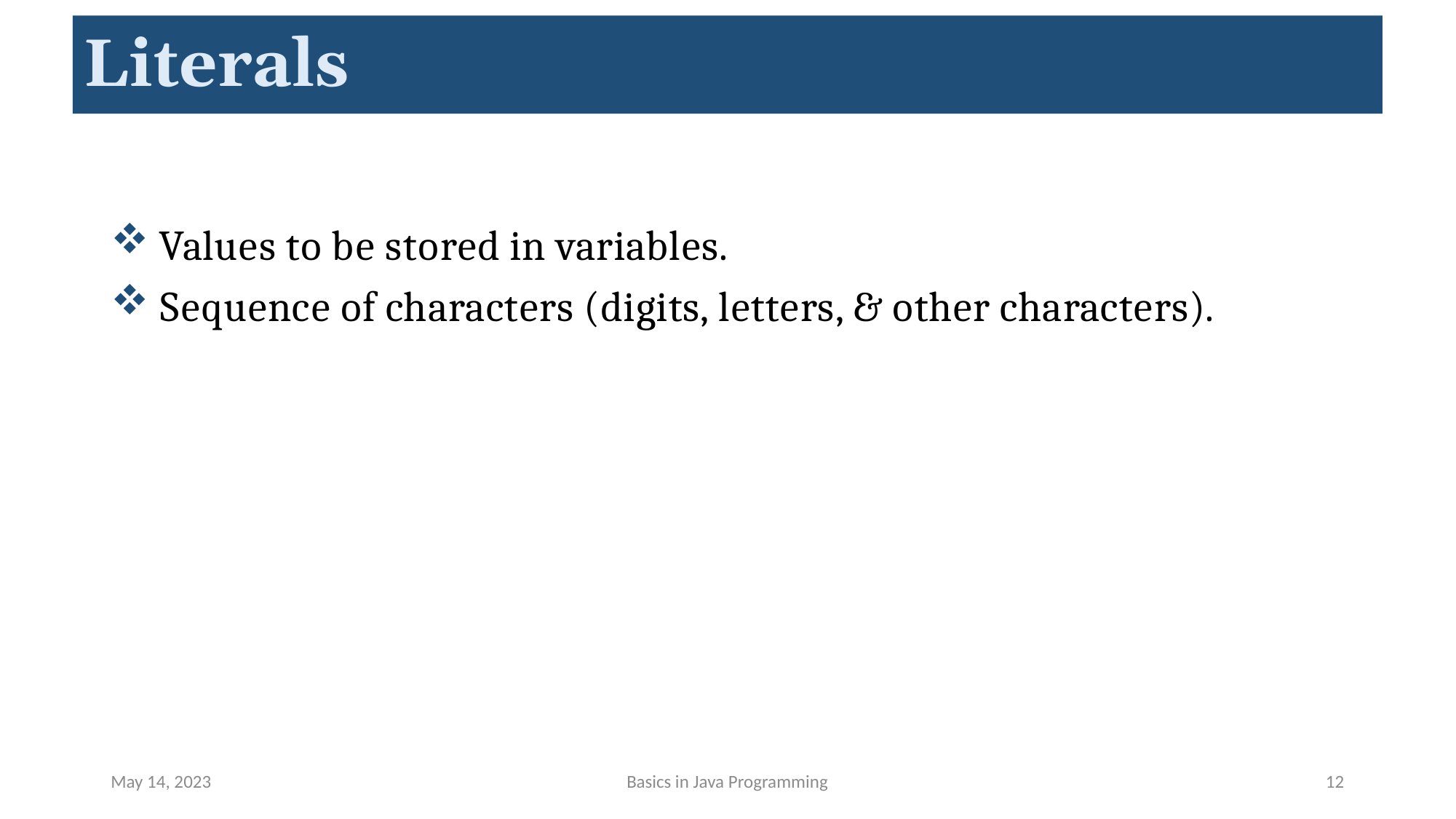

# Literals
 Values to be stored in variables.
 Sequence of characters (digits, letters, & other characters).
May 14, 2023
Basics in Java Programming
12